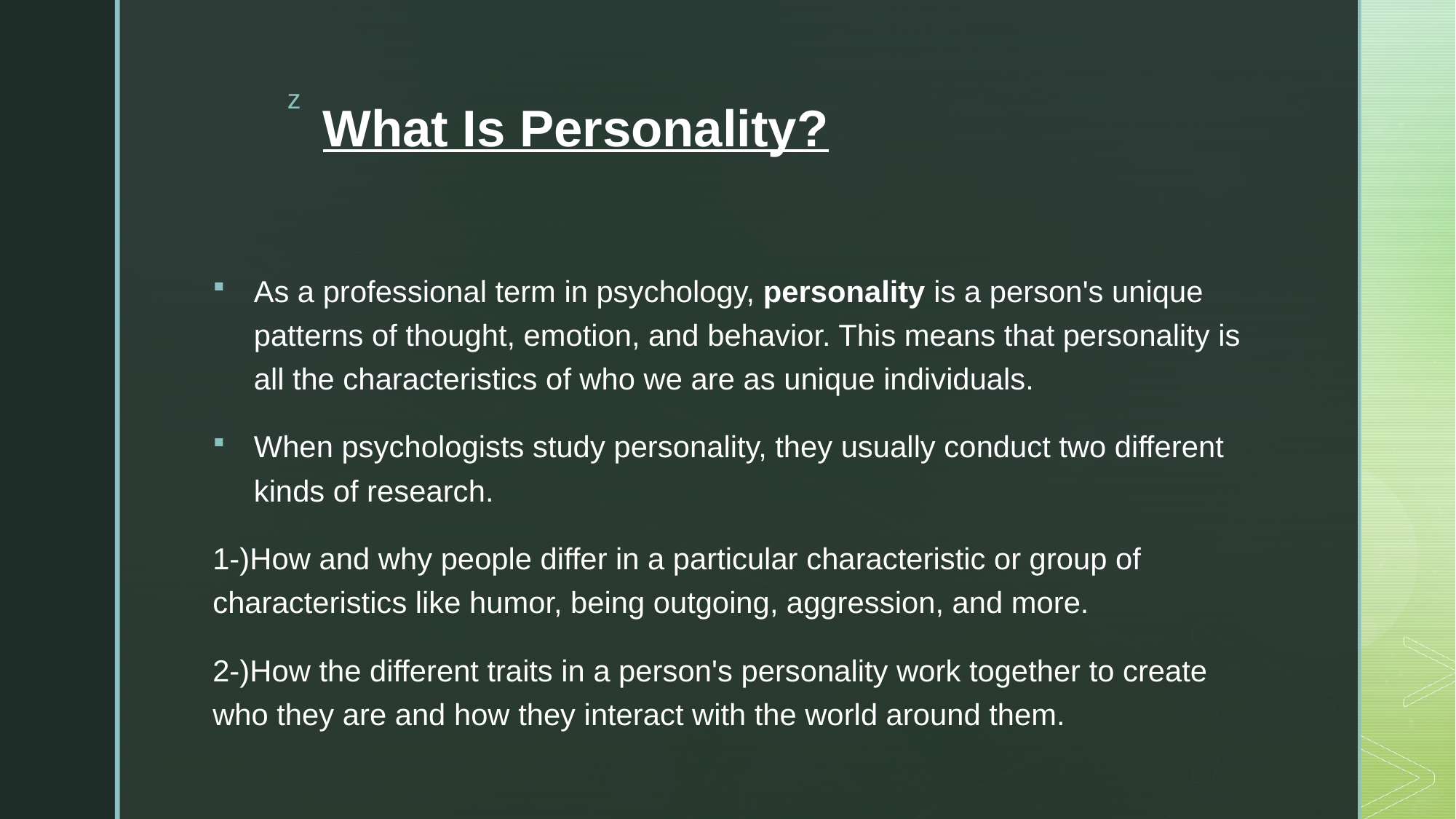

# What Is Personality?
As a professional term in psychology, personality is a person's unique patterns of thought, emotion, and behavior. This means that personality is all the characteristics of who we are as unique individuals.
When psychologists study personality, they usually conduct two different kinds of research.
1-)How and why people differ in a particular characteristic or group of characteristics like humor, being outgoing, aggression, and more.
2-)How the different traits in a person's personality work together to create who they are and how they interact with the world around them.